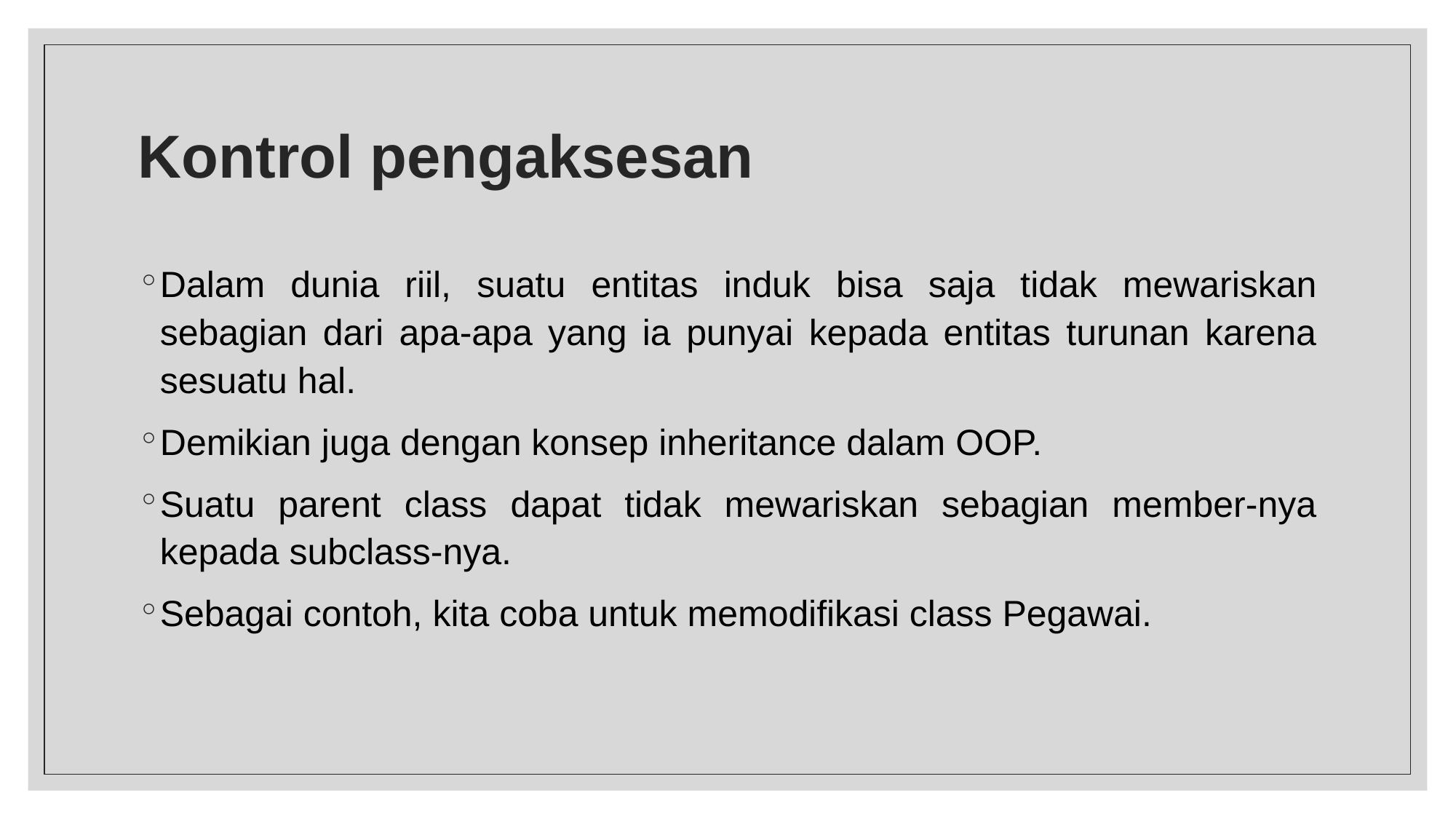

# Kontrol pengaksesan
Dalam dunia riil, suatu entitas induk bisa saja tidak mewariskan sebagian dari apa-apa yang ia punyai kepada entitas turunan karena sesuatu hal.
Demikian juga dengan konsep inheritance dalam OOP.
Suatu parent class dapat tidak mewariskan sebagian member-nya kepada subclass-nya.
Sebagai contoh, kita coba untuk memodifikasi class Pegawai.